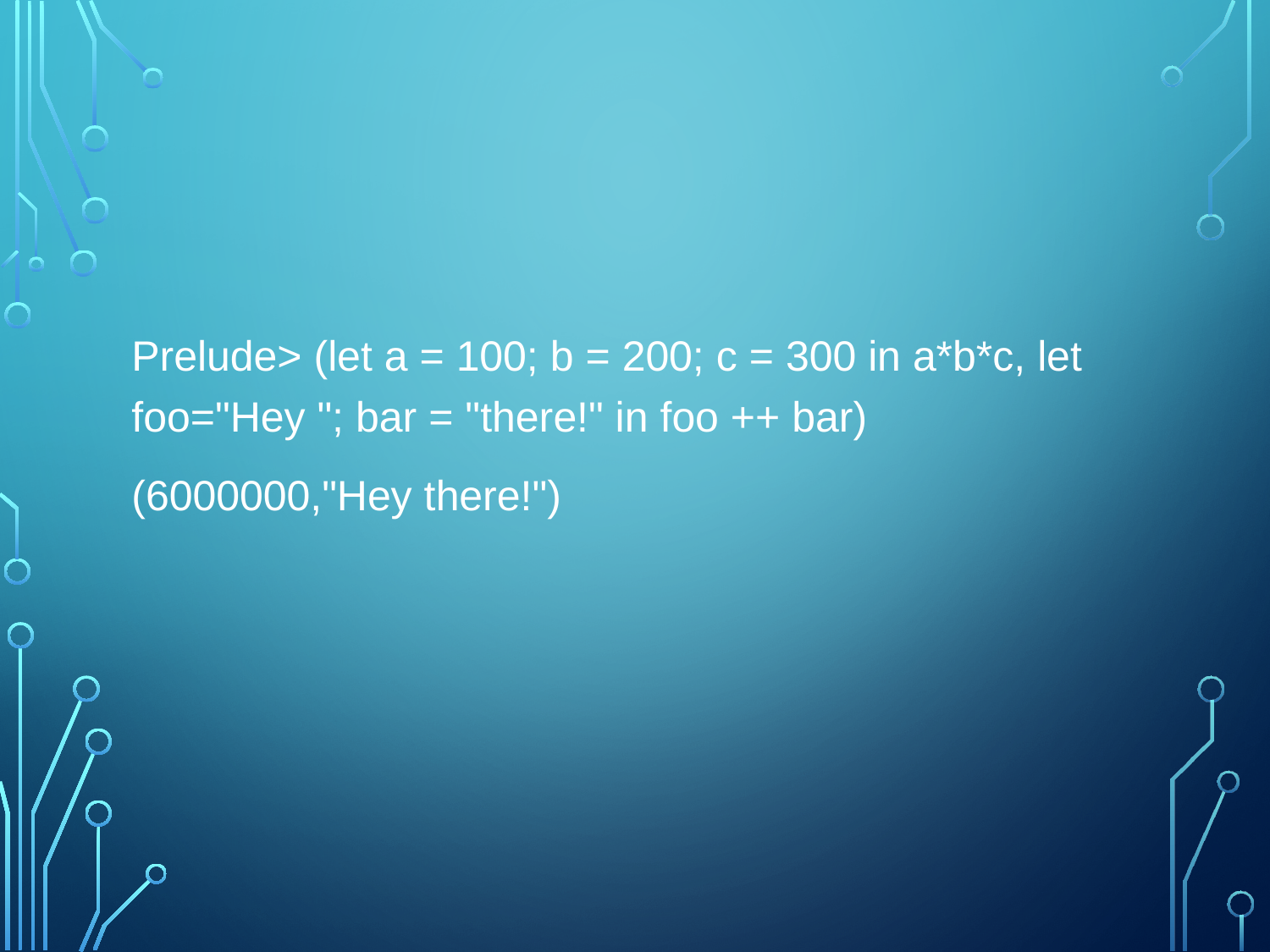

#
Prelude> (let a = 100; b = 200; c = 300 in a*b*c, let foo="Hey "; bar = "there!" in foo ++ bar)
(6000000,"Hey there!")